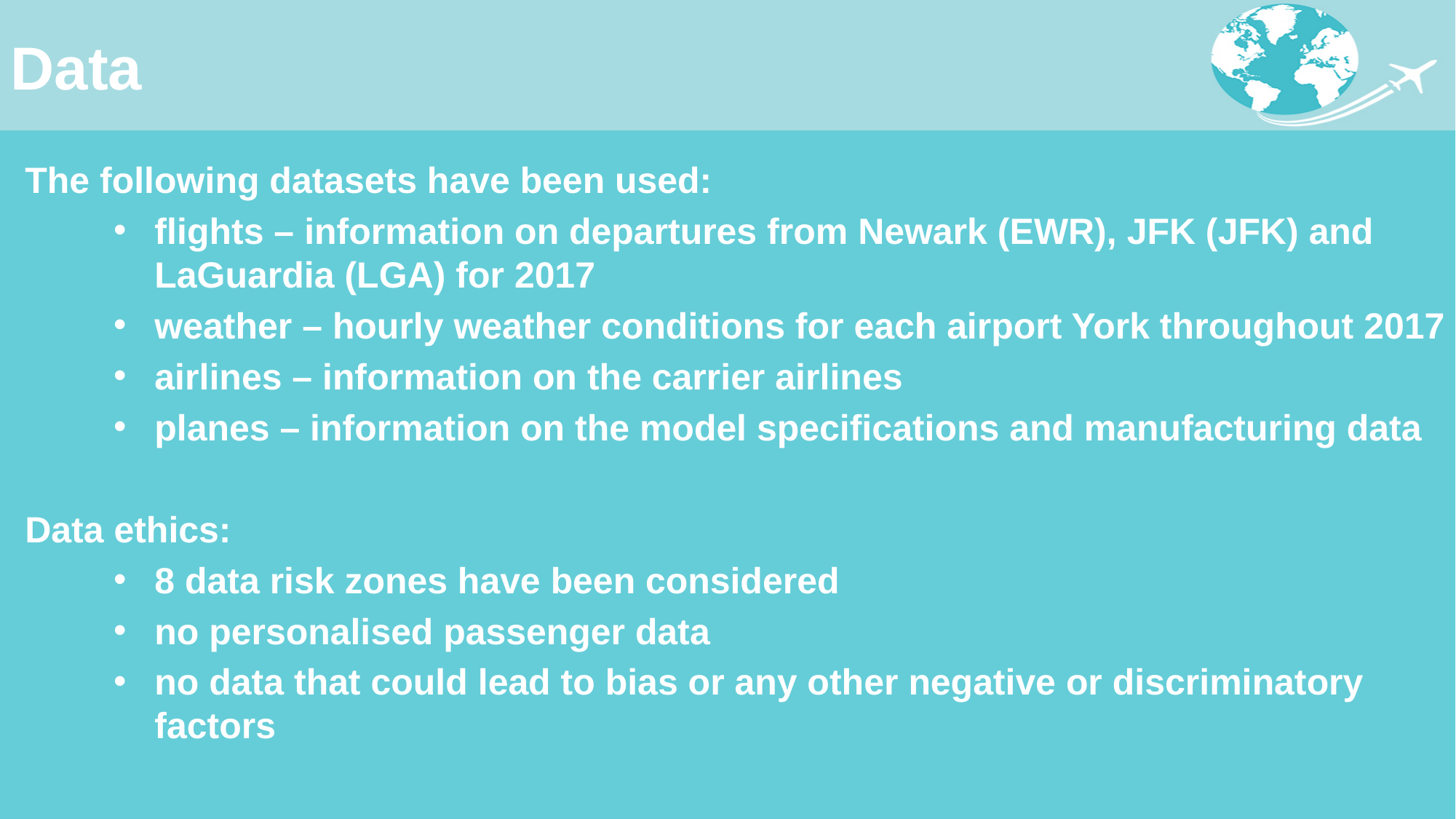

# Data
The following datasets have been used:
flights – information on departures from Newark (EWR), JFK (JFK) and LaGuardia (LGA) for 2017
weather – hourly weather conditions for each airport York throughout 2017
airlines – information on the carrier airlines
planes – information on the model specifications and manufacturing data

Data ethics:
8 data risk zones have been considered
no personalised passenger data
no data that could lead to bias or any other negative or discriminatory factors